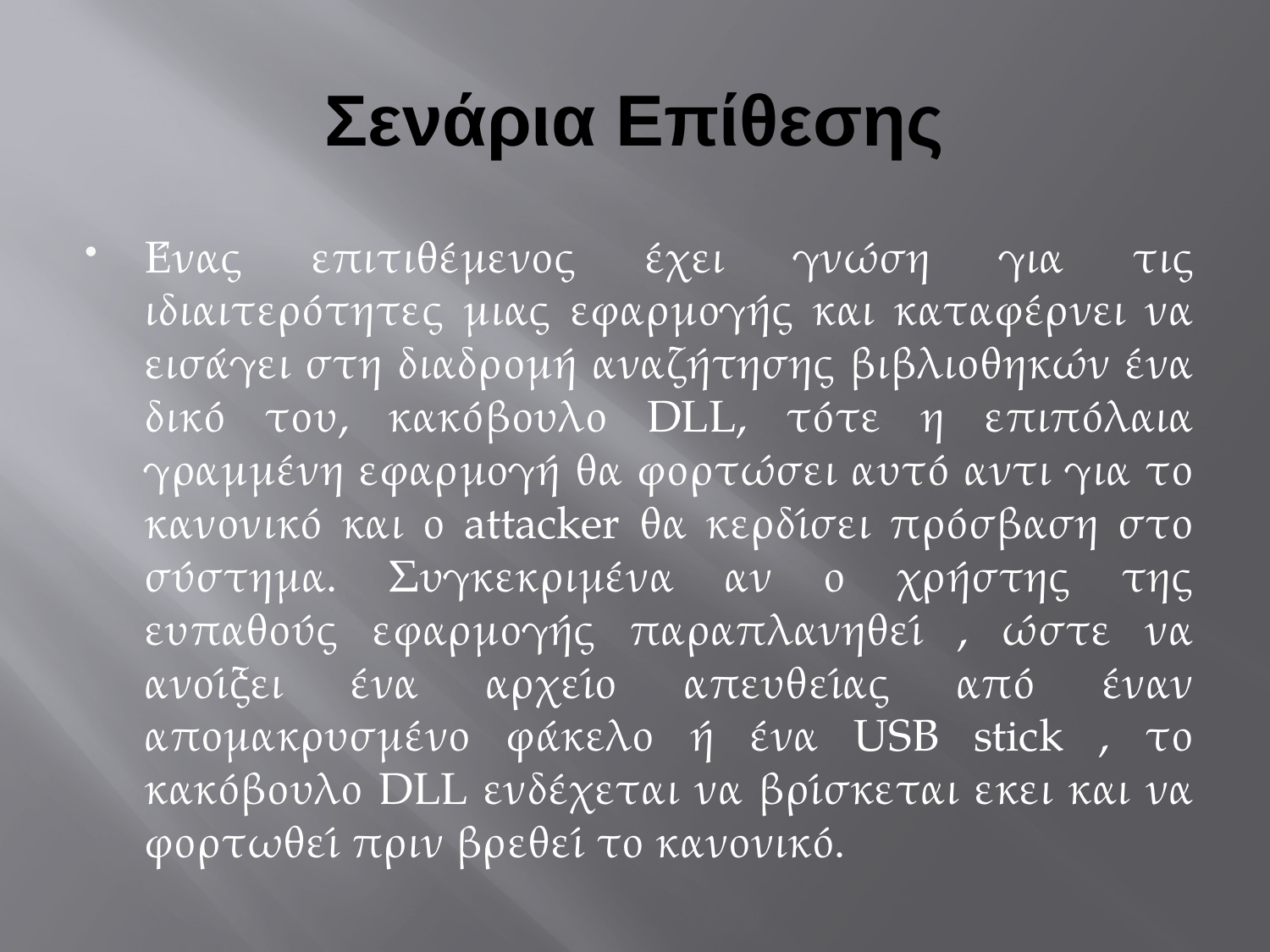

# Σενάρια Επίθεσης
Ένας επιτιθέμενος έχει γνώση για τις ιδιαιτερότητες μιας εφαρμογής και καταφέρνει να εισάγει στη διαδρομή αναζήτησης βιβλιοθηκών ένα δικό του, κακόβουλο DLL, τότε η επιπόλαια γραμμένη εφαρμογή θα φορτώσει αυτό αντι για το κανονικό και ο attacker θα κερδίσει πρόσβαση στο σύστημα. Συγκεκριμένα αν ο χρήστης της ευπαθούς εφαρμογής παραπλανηθεί , ώστε να ανοίξει ένα αρχείο απευθείας από έναν απομακρυσμένο φάκελο ή ένα USB stick , το κακόβουλο DLL ενδέχεται να βρίσκεται εκει και να φορτωθεί πριν βρεθεί το κανονικό.